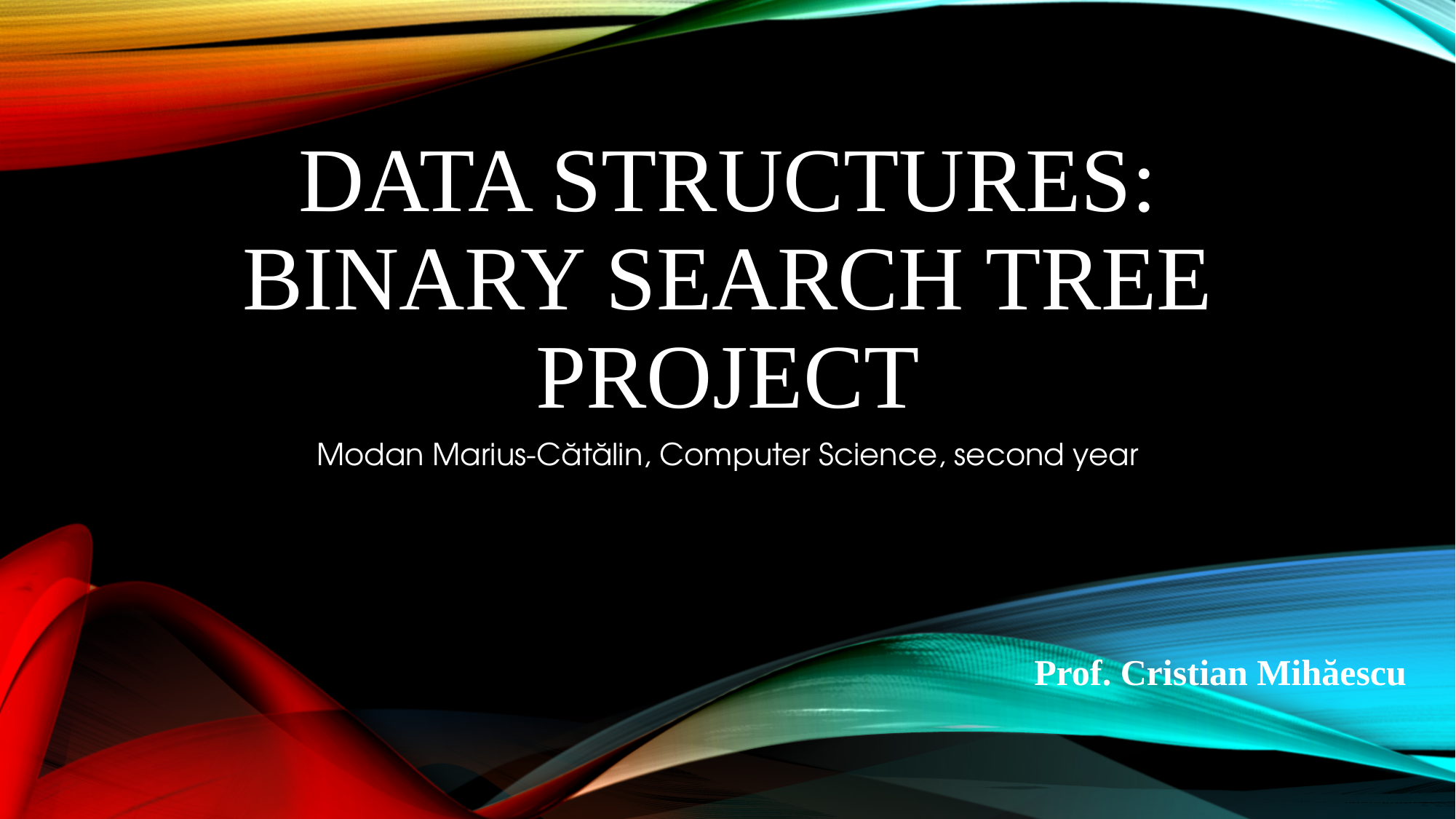

# Data structures: Binary Search Tree Project
Modan Marius-Cătălin, Computer Science, second year
Prof. Cristian Mihăescu